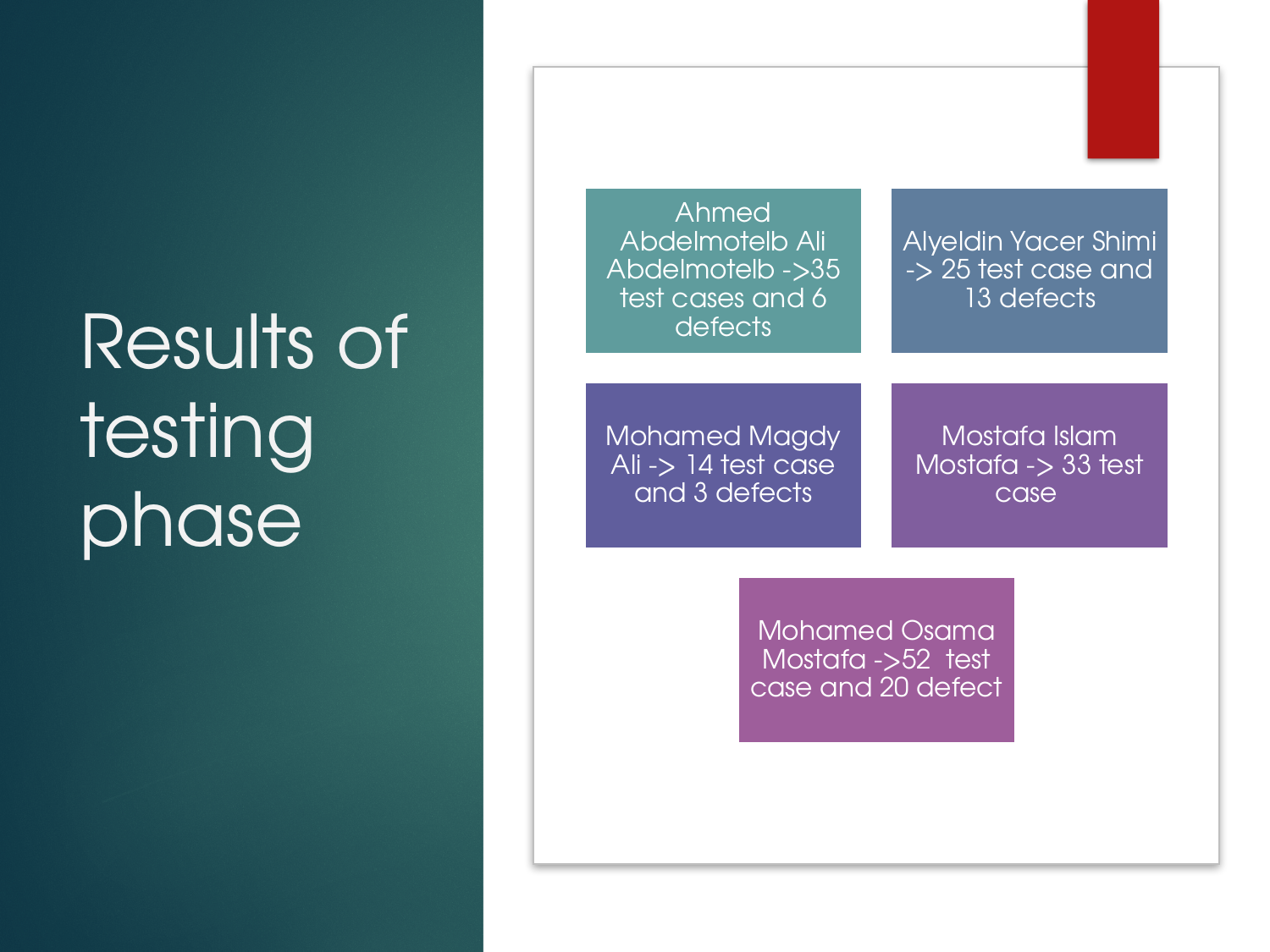

Ahmed Abdelmotelb Ali Abdelmotelb ->35 test cases and 6 defects
Alyeldin Yacer Shimi -> 25 test case and 13 defects
Mohamed Magdy Ali -> 14 test case and 3 defects
Mostafa Islam Mostafa -> 33 test case
Mohamed Osama Mostafa ->52  test case and 20 defect
# Results of testing phase